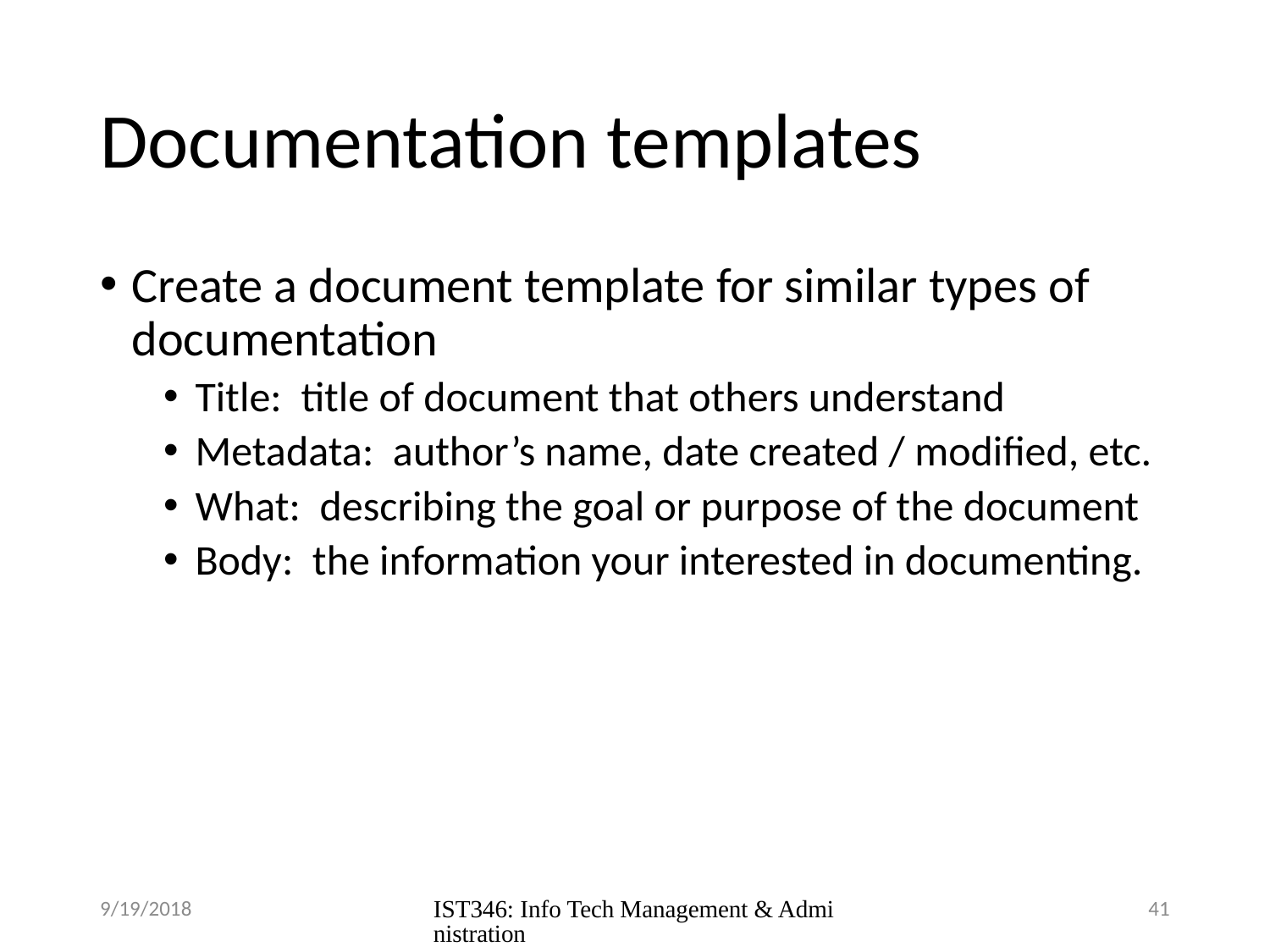

# Documentation templates
Create a document template for similar types of documentation
Title:  title of document that others understand
Metadata:  author’s name, date created / modified, etc.
What:  describing the goal or purpose of the document
Body:  the information your interested in documenting.

9/19/2018
IST346: Info Tech Management & Administration
41